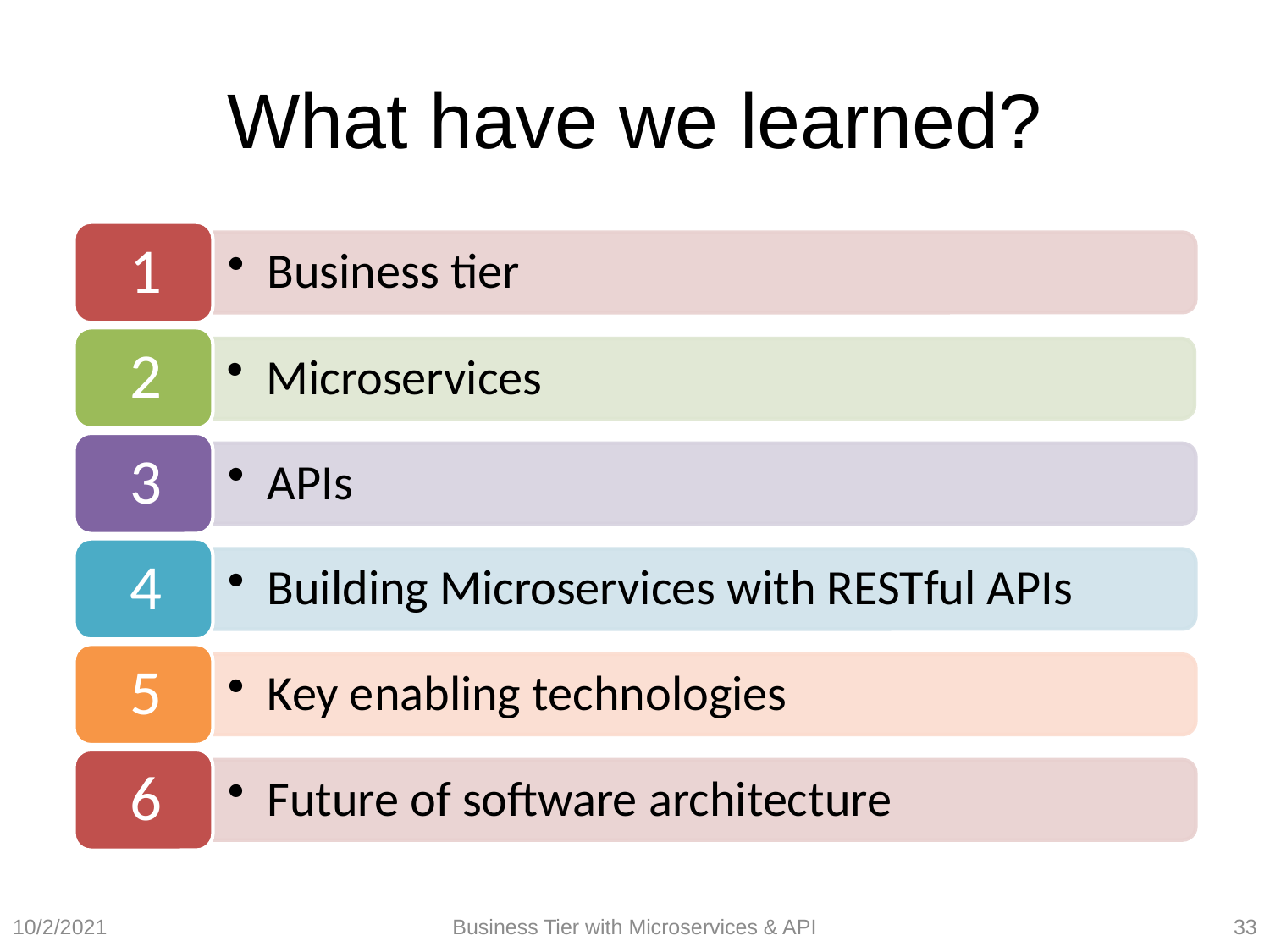

# What have we learned?
Business tier
1
Microservices
2
APIs
3
Building Microservices with RESTful APIs
4
Key enabling technologies
5
Future of software architecture
6
10/2/2021
Business Tier with Microservices & API
33